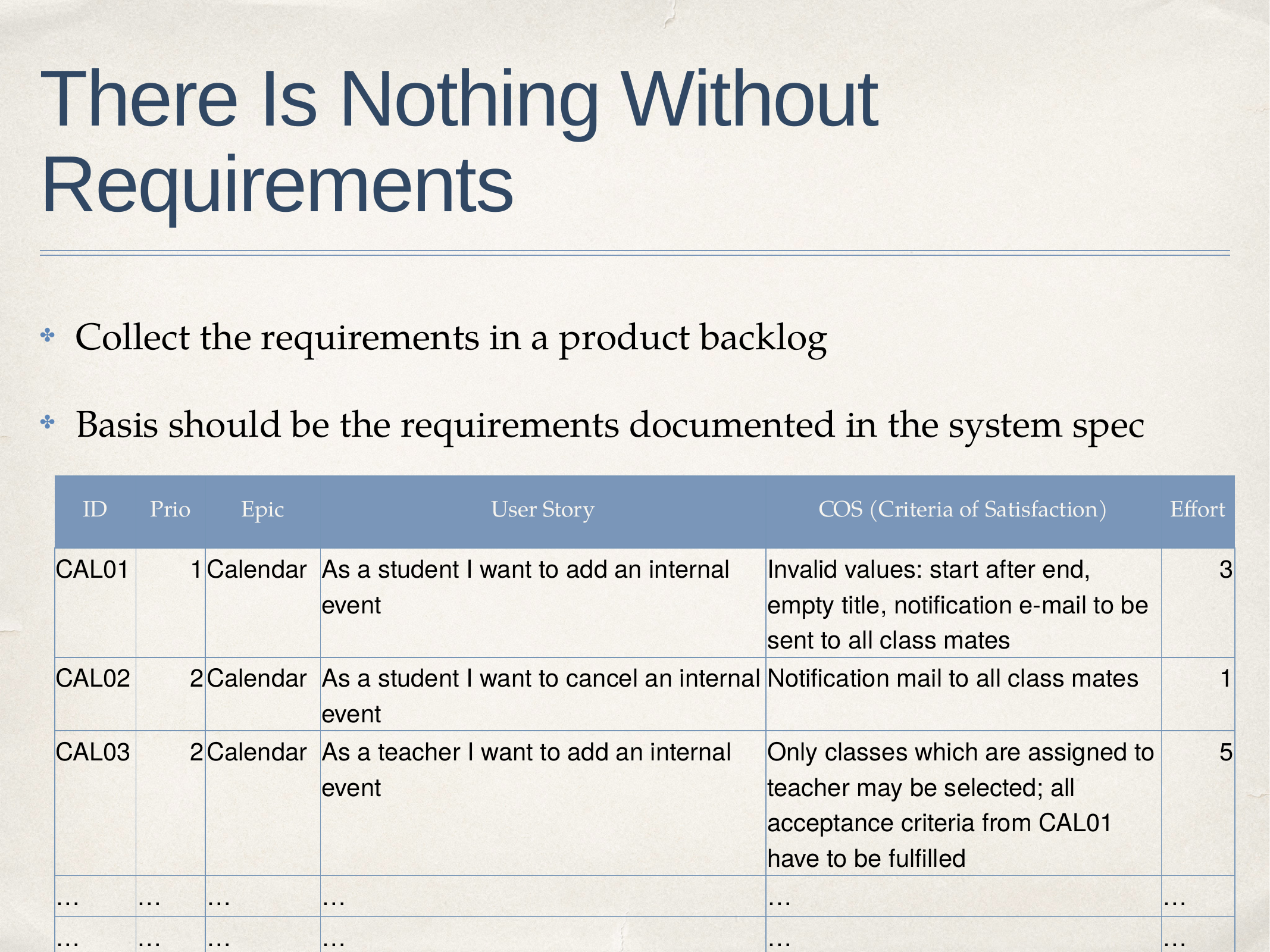

# There Is Nothing Without Requirements
Collect the requirements in a product backlog
Basis should be the requirements documented in the system spec
| ID | Prio | Epic | User Story | COS (Criteria of Satisfaction) | Effort |
| --- | --- | --- | --- | --- | --- |
| CAL01 | 1 | Calendar | As a student I want to add an internal event | Invalid values: start after end, empty title, notification e-mail to be sent to all class mates | 3 |
| CAL02 | 2 | Calendar | As a student I want to cancel an internal event | Notification mail to all class mates | 1 |
| CAL03 | 2 | Calendar | As a teacher I want to add an internal event | Only classes which are assigned to teacher may be selected; all acceptance criteria from CAL01 have to be fulfilled | 5 |
| … | … | … | … | … | … |
| … | … | … | … | … | … |